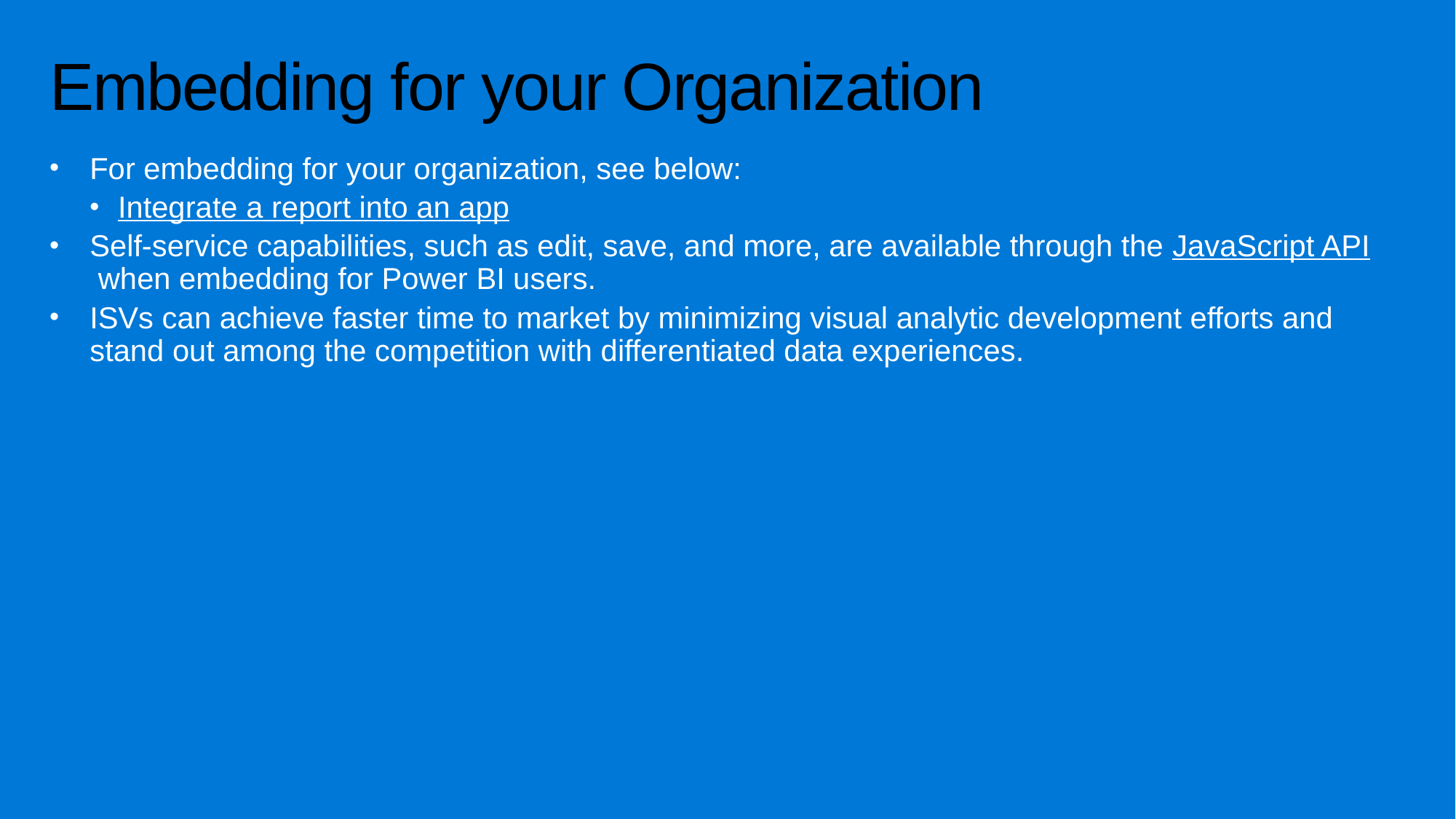

# Embedding for your Organization
For embedding for your organization, see below:
Integrate a report into an app
Self-service capabilities, such as edit, save, and more, are available through the JavaScript API when embedding for Power BI users.
ISVs can achieve faster time to market by minimizing visual analytic development efforts and stand out among the competition with differentiated data experiences.